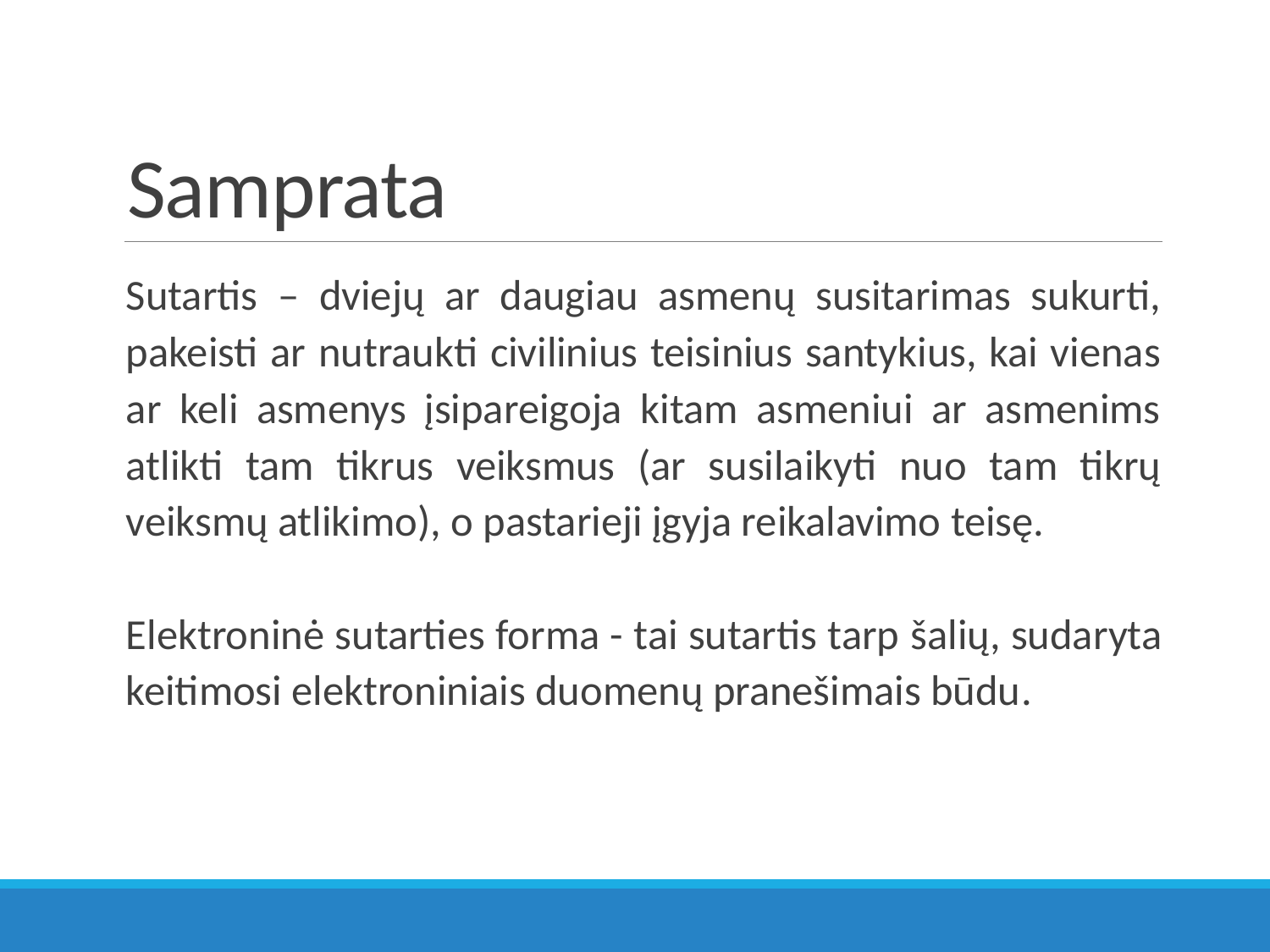

# Samprata
Sutartis – dviejų ar daugiau asmenų susitarimas sukurti, pakeisti ar nutraukti civilinius teisinius santykius, kai vienas ar keli asmenys įsipareigoja kitam asmeniui ar asmenims atlikti tam tikrus veiksmus (ar susilaikyti nuo tam tikrų veiksmų atlikimo), o pastarieji įgyja reikalavimo teisę.

Elektroninė sutarties forma - tai sutartis tarp šalių, sudaryta keitimosi elektroniniais duomenų pranešimais būdu.